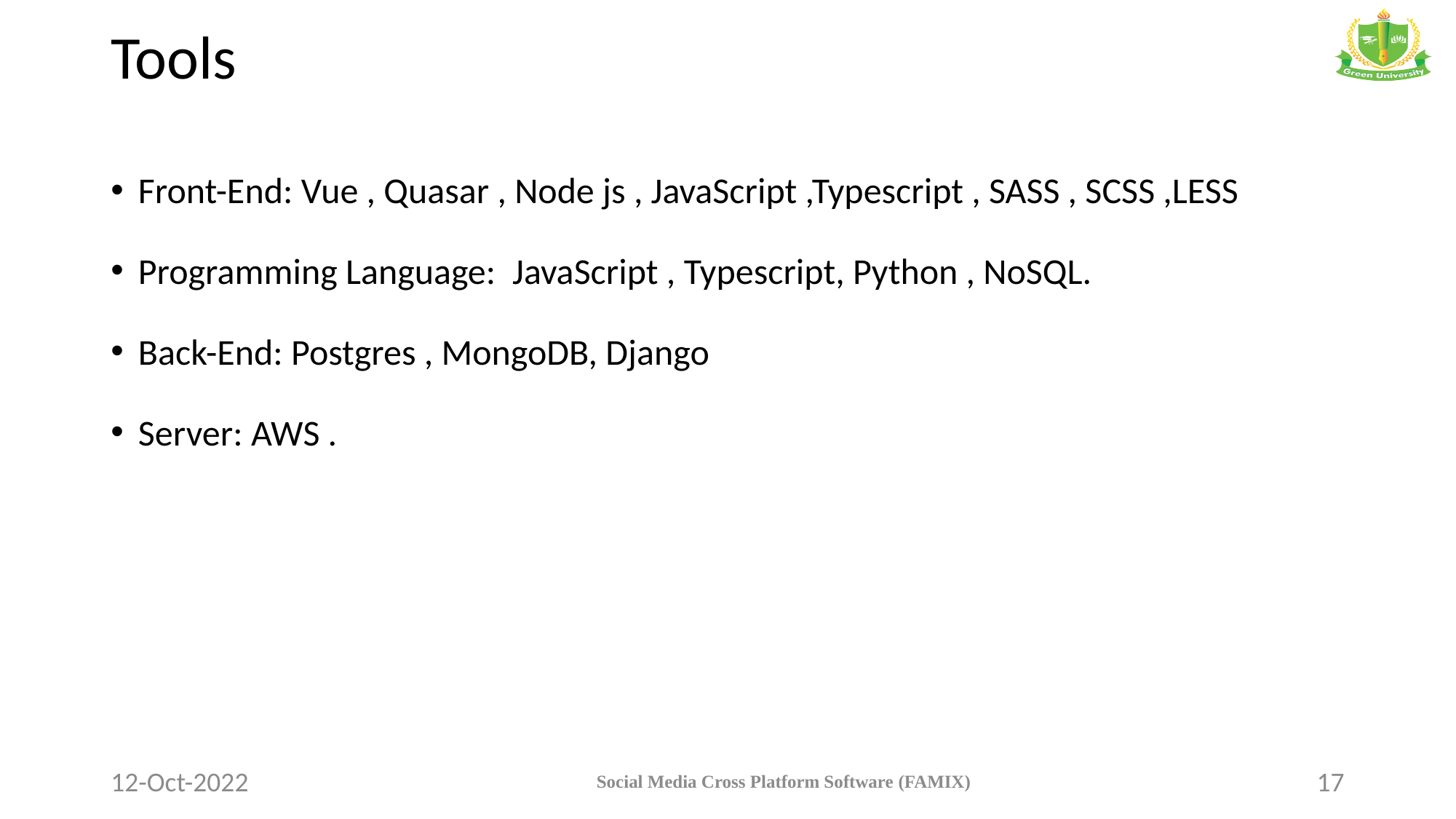

# Tools
Front-End: Vue , Quasar , Node js , JavaScript ,Typescript , SASS , SCSS ,LESS
Programming Language:  JavaScript , Typescript, Python , NoSQL.
Back-End: Postgres , MongoDB, Django
Server: AWS .
12-Oct-2022
Social Media Cross Platform Software (FAMIX)
17